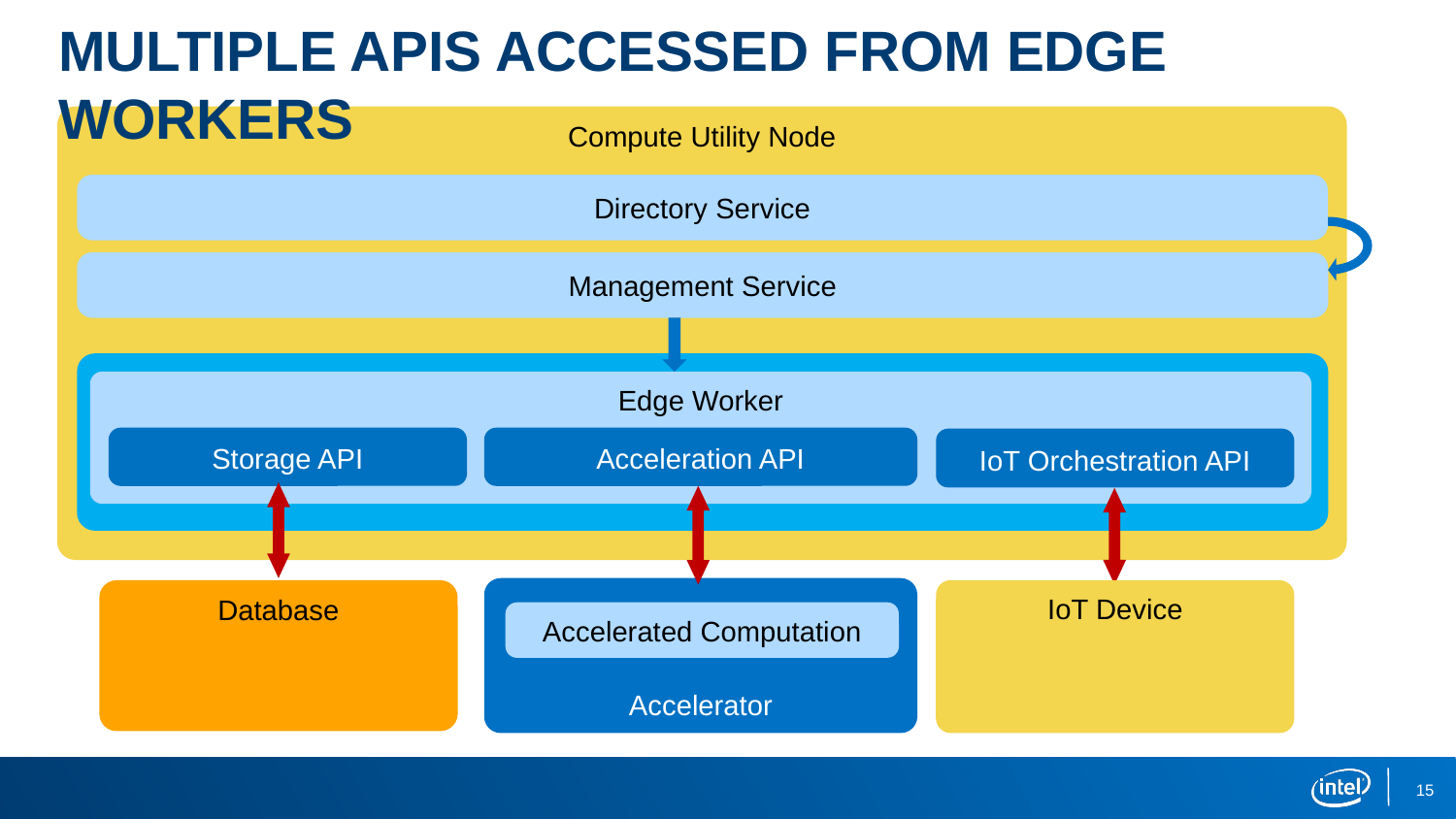

MULTIPLE APIS ACCESSED FROM EDGE WORKERS
Compute Utility Node
Directory Service

Management Service

Edge Worker
Storage API
Acceleration API
IoT Orchestration API

Accelerator
Database
IoT Device
Accelerated Computation
15